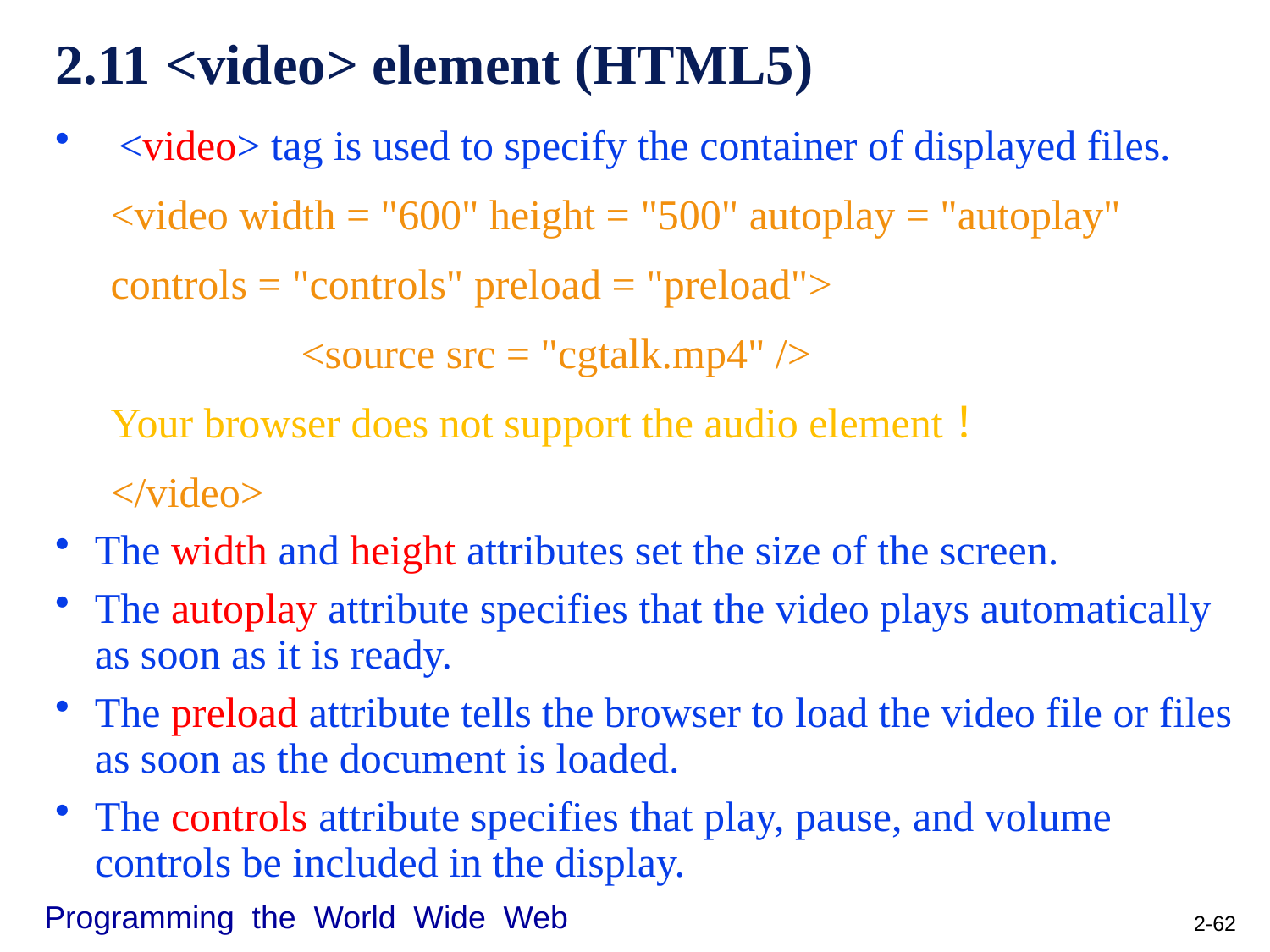

# 2.11 <video> element (HTML5)
<video> tag is used to specify the container of displayed files.
<video width = "600" height = "500" autoplay = "autoplay"
controls = "controls" preload = "preload">
		<source src = "cgtalk.mp4" />
Your browser does not support the audio element！
</video>
The width and height attributes set the size of the screen.
The autoplay attribute specifies that the video plays automatically as soon as it is ready.
The preload attribute tells the browser to load the video file or files as soon as the document is loaded.
The controls attribute specifies that play, pause, and volume controls be included in the display.